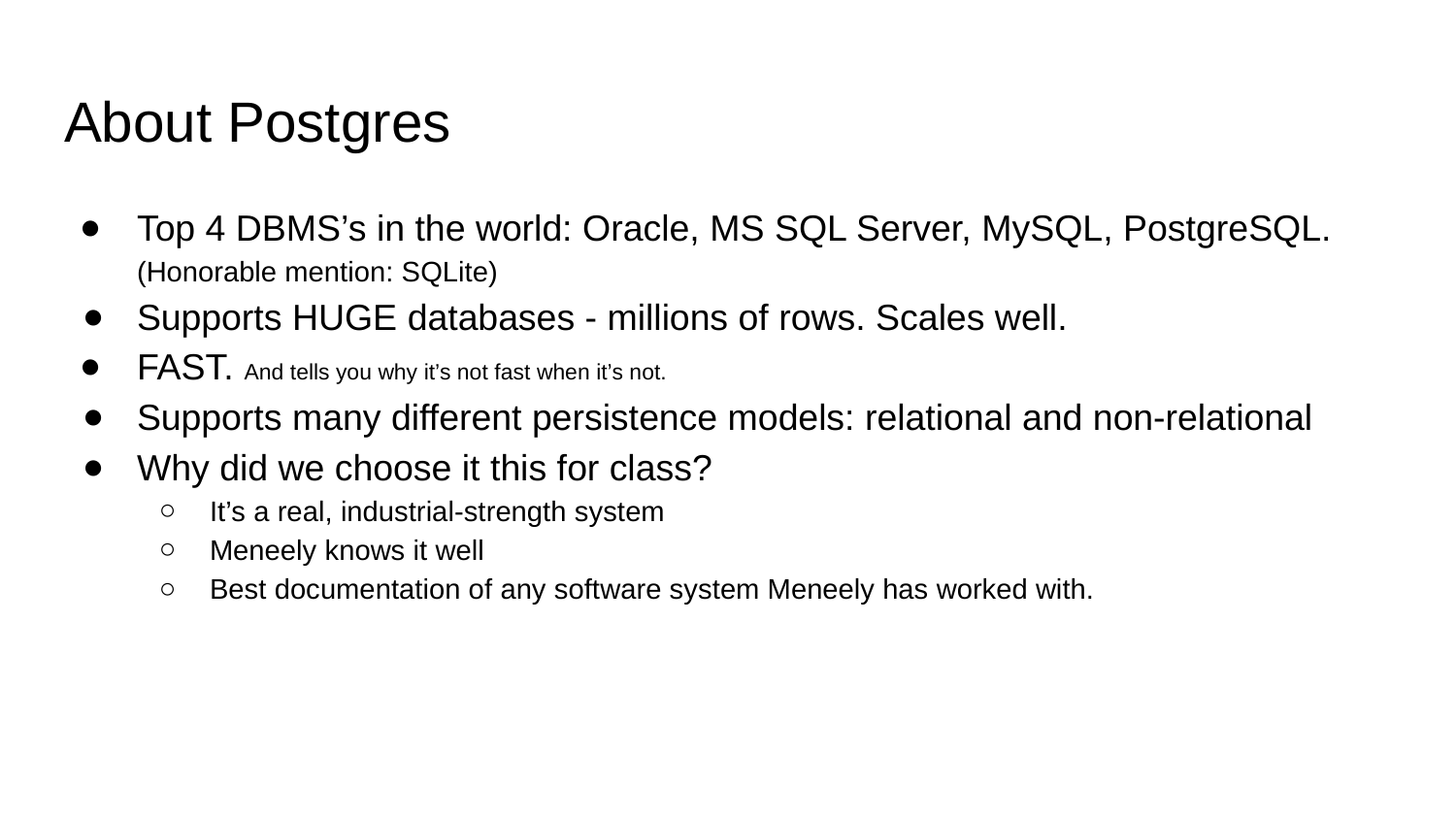

# About Postgres
Top 4 DBMS’s in the world: Oracle, MS SQL Server, MySQL, PostgreSQL. (Honorable mention: SQLite)
Supports HUGE databases - millions of rows. Scales well.
FAST. And tells you why it’s not fast when it’s not.
Supports many different persistence models: relational and non-relational
Why did we choose it this for class?
It’s a real, industrial-strength system
Meneely knows it well
Best documentation of any software system Meneely has worked with.